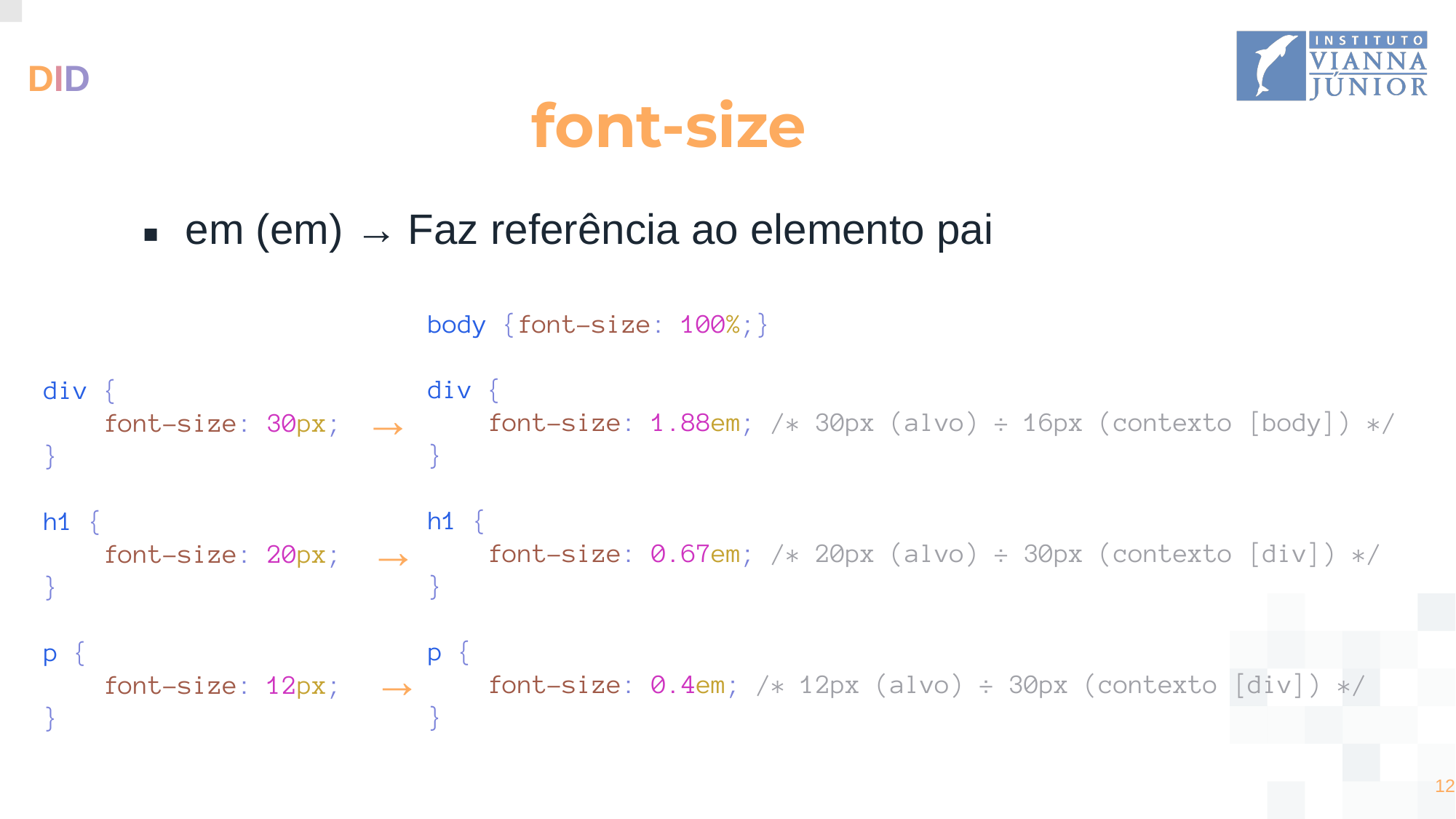

# font-size
em (em) → Faz referência ao elemento pai

body {font-size: 100%;}
div {
    font-size: 1.88em; /* 30px (alvo) ÷ 16px (contexto [body]) */
}
h1 {
    font-size: 0.67em; /* 20px (alvo) ÷ 30px (contexto [div]) */
}
p {
    font-size: 0.4em; /* 12px (alvo) ÷ 30px (contexto [div]) */
}
div {
    font-size: 30px;
}
h1 {
    font-size: 20px;
}
p {
    font-size: 12px;
}
→
→
→
12